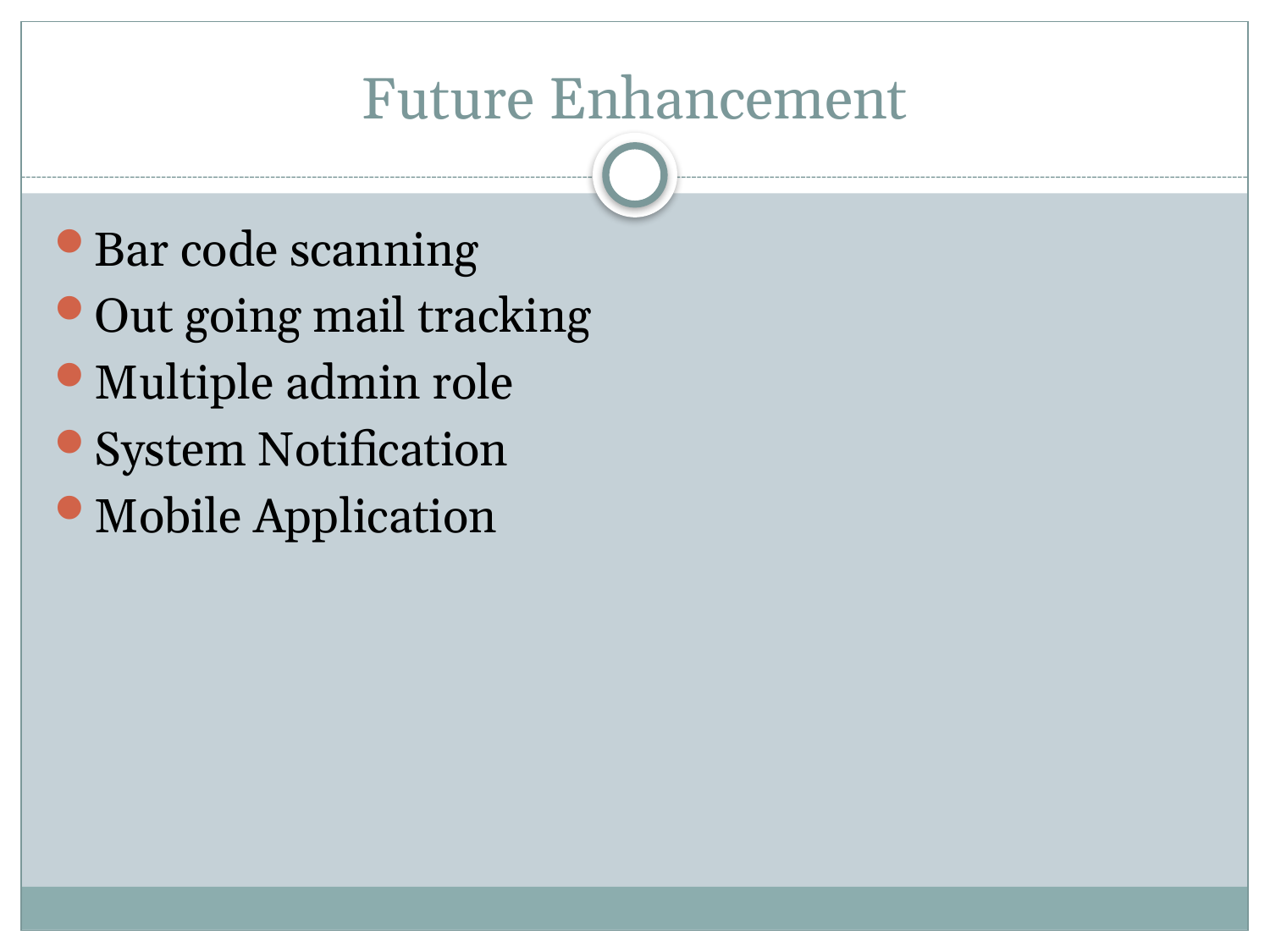

# Future Enhancement
Bar code scanning
Out going mail tracking
Multiple admin role
System Notification
Mobile Application